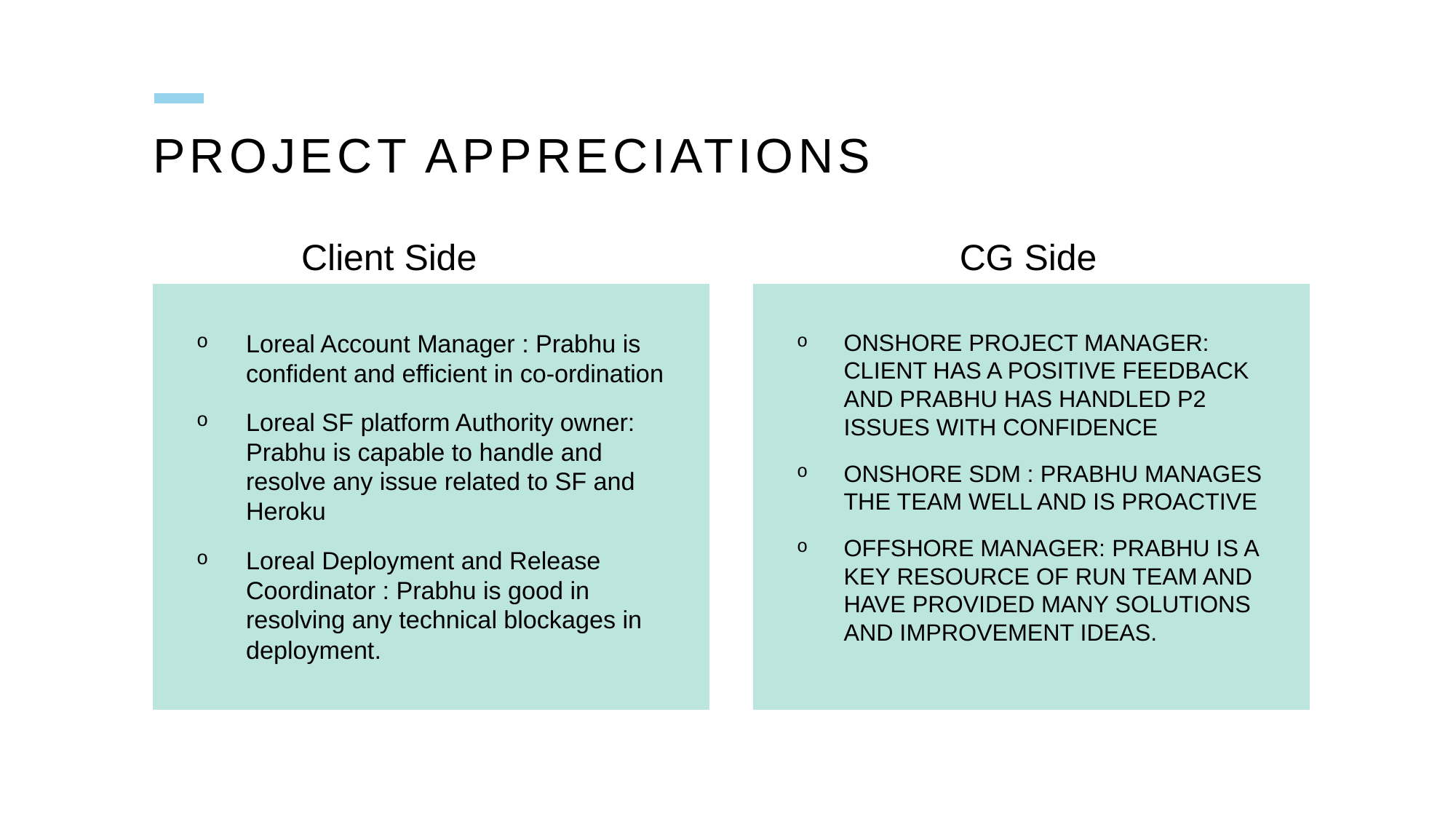

# Project appreciations
CG Side
Client Side
Loreal Account Manager : Prabhu is confident and efficient in co-ordination
Loreal SF platform Authority owner: Prabhu is capable to handle and resolve any issue related to SF and Heroku
Loreal Deployment and Release Coordinator : Prabhu is good in resolving any technical blockages in deployment.
Onshore project manager: Client has a positive feedback and prabhu has handled P2 issues with confidence
Onshore SDM : Prabhu manages the team well and is proactive
Offshore Manager: Prabhu is a key resource of run team and have provided many solutions and improvement ideas.